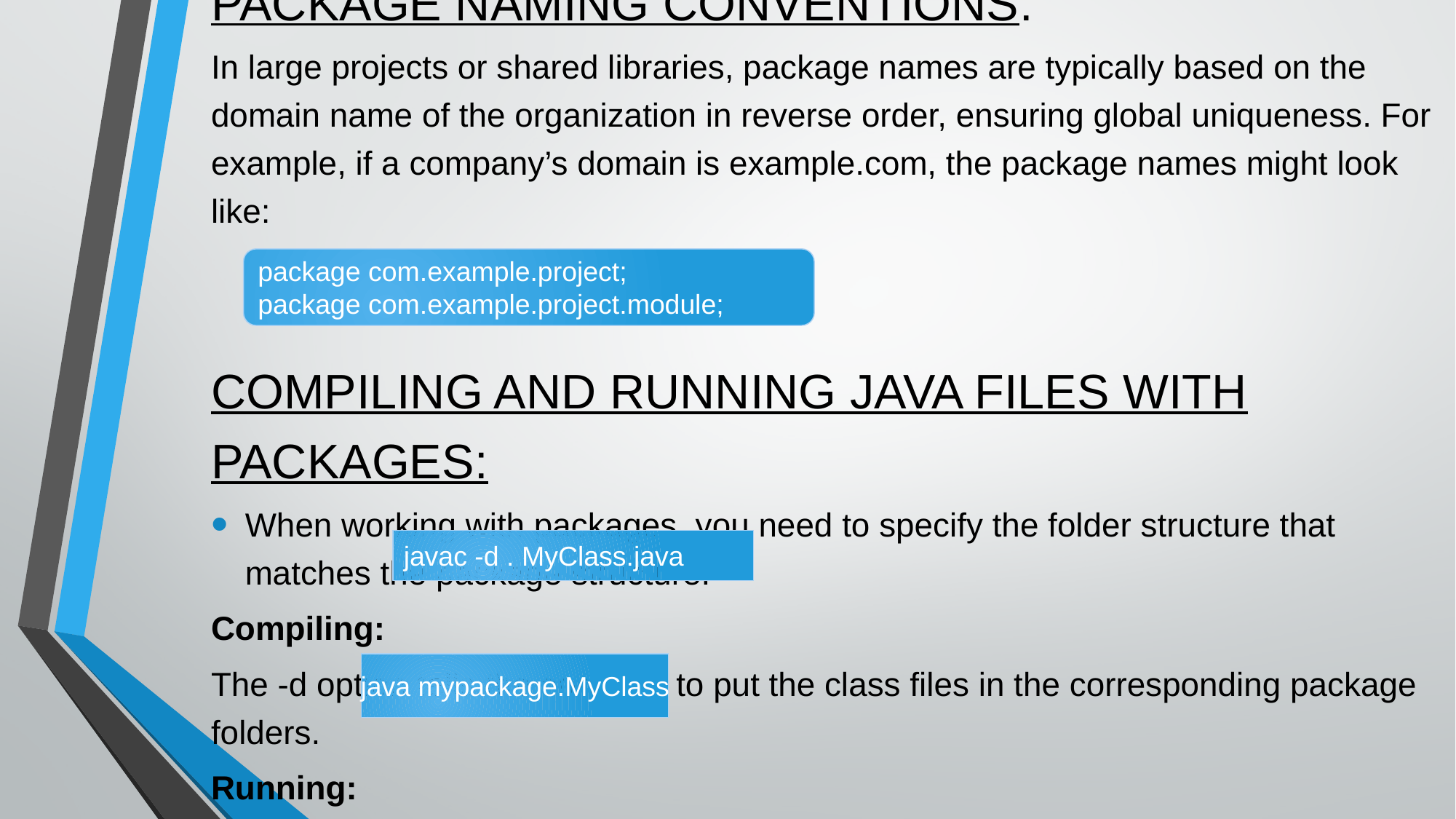

PACKAGE NAMING CONVENTIONS:
In large projects or shared libraries, package names are typically based on the domain name of the organization in reverse order, ensuring global uniqueness. For example, if a company’s domain is example.com, the package names might look like:

COMPILING AND RUNNING JAVA FILES WITH PACKAGES:
When working with packages, you need to specify the folder structure that matches the package structure.
Compiling:
The -d option tells the compiler to put the class files in the corresponding package folders.
Running:

package com.example.project;
package com.example.project.module;
javac -d . MyClass.java

java mypackage.MyClass